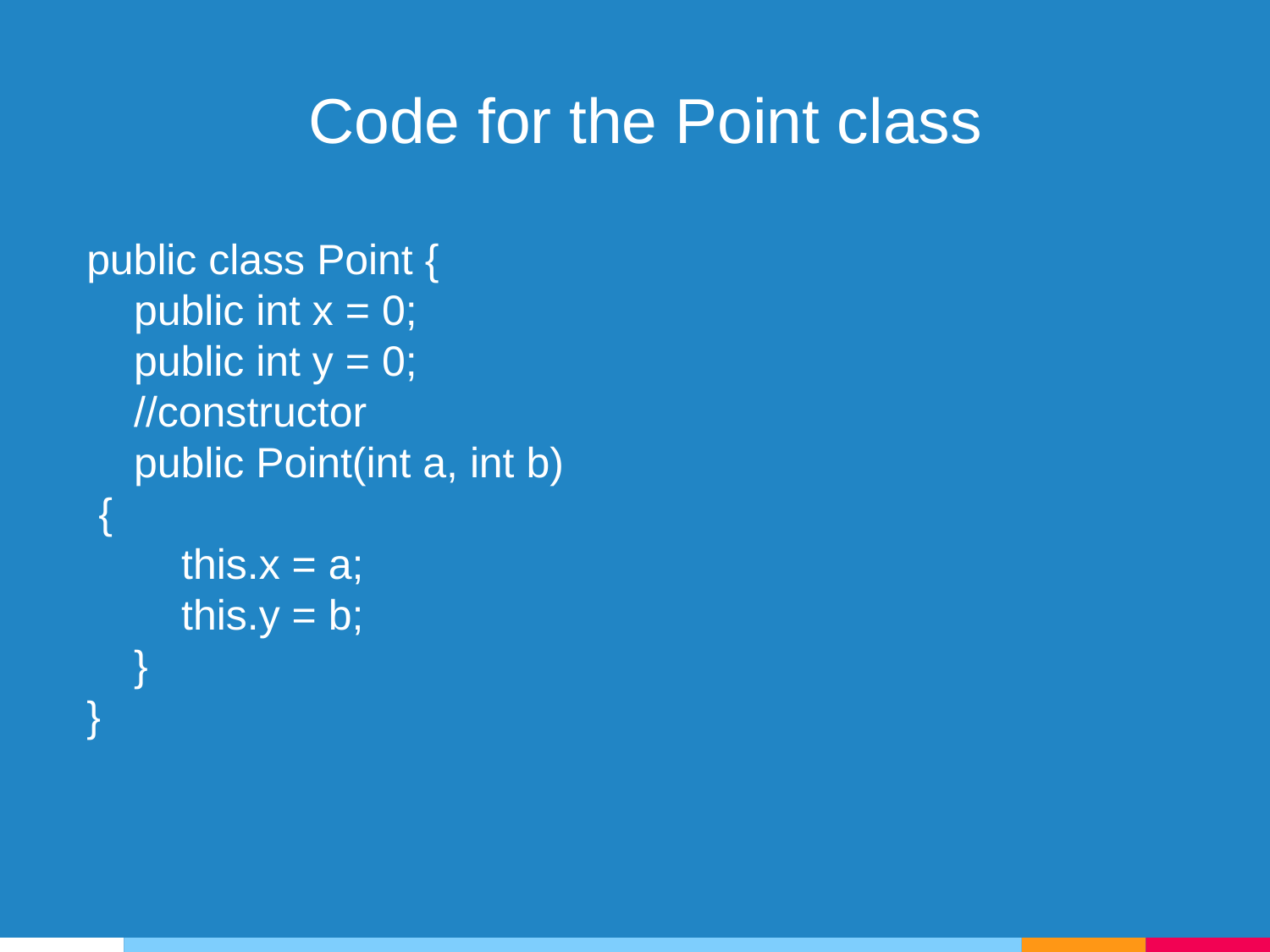

Code for the Point class

public class Point {
    public int x = 0;
    public int y = 0;
    //constructor
    public Point(int a, int b)
 {
        this.x = a;
        this.y = b;
    }
}